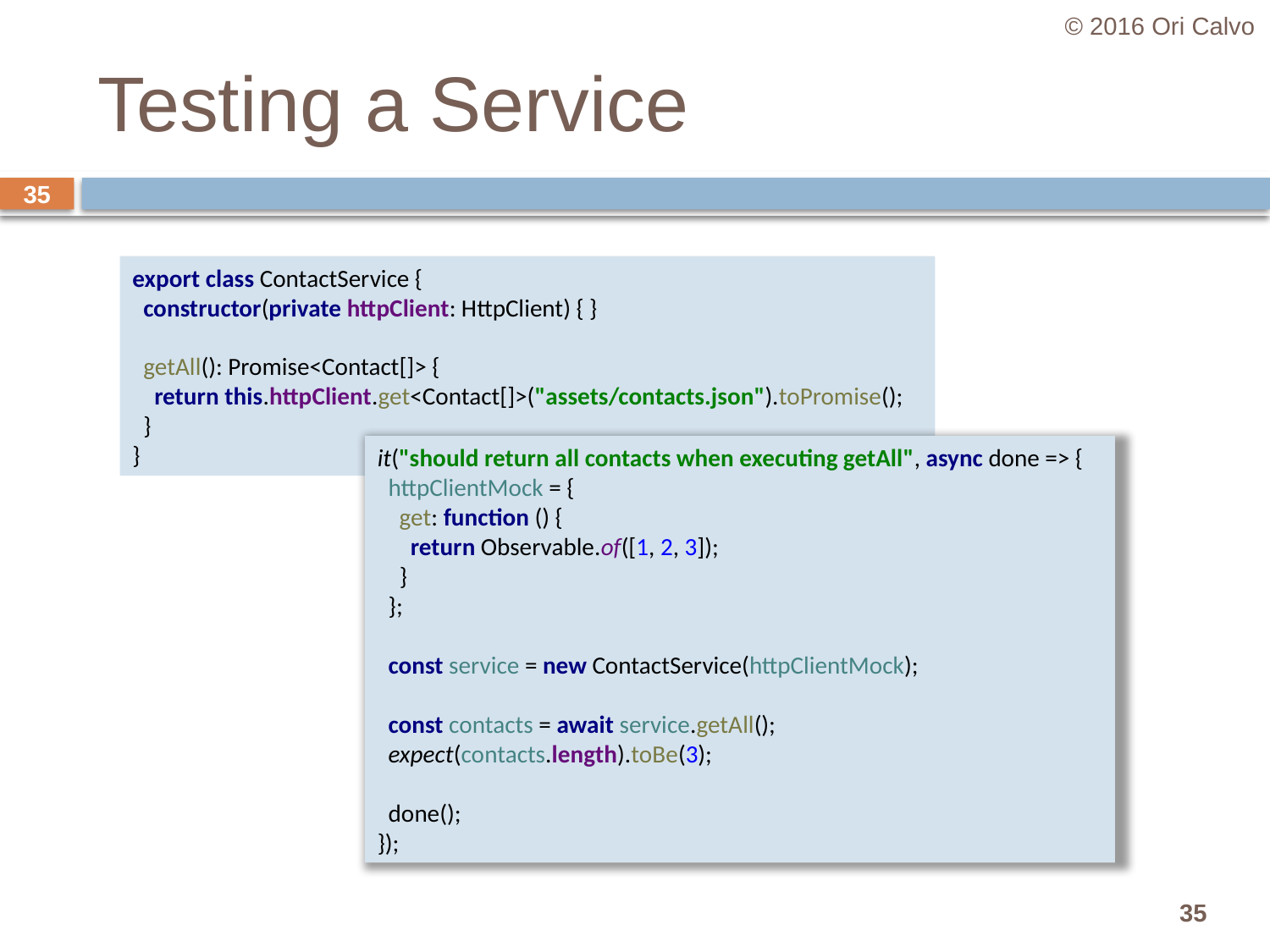

© 2016 Ori Calvo
# Testing a Service
35
export class ContactService {
  constructor(private httpClient: HttpClient) { }
  getAll(): Promise<Contact[]> {
    return this.httpClient.get<Contact[]>("assets/contacts.json").toPromise();
  }
}
it("should return all contacts when executing getAll", async done => {
  httpClientMock = {
    get: function () {
      return Observable.of([1, 2, 3]);
    }
  };
  const service = new ContactService(httpClientMock);
  const contacts = await service.getAll();
  expect(contacts.length).toBe(3);
  done();
});